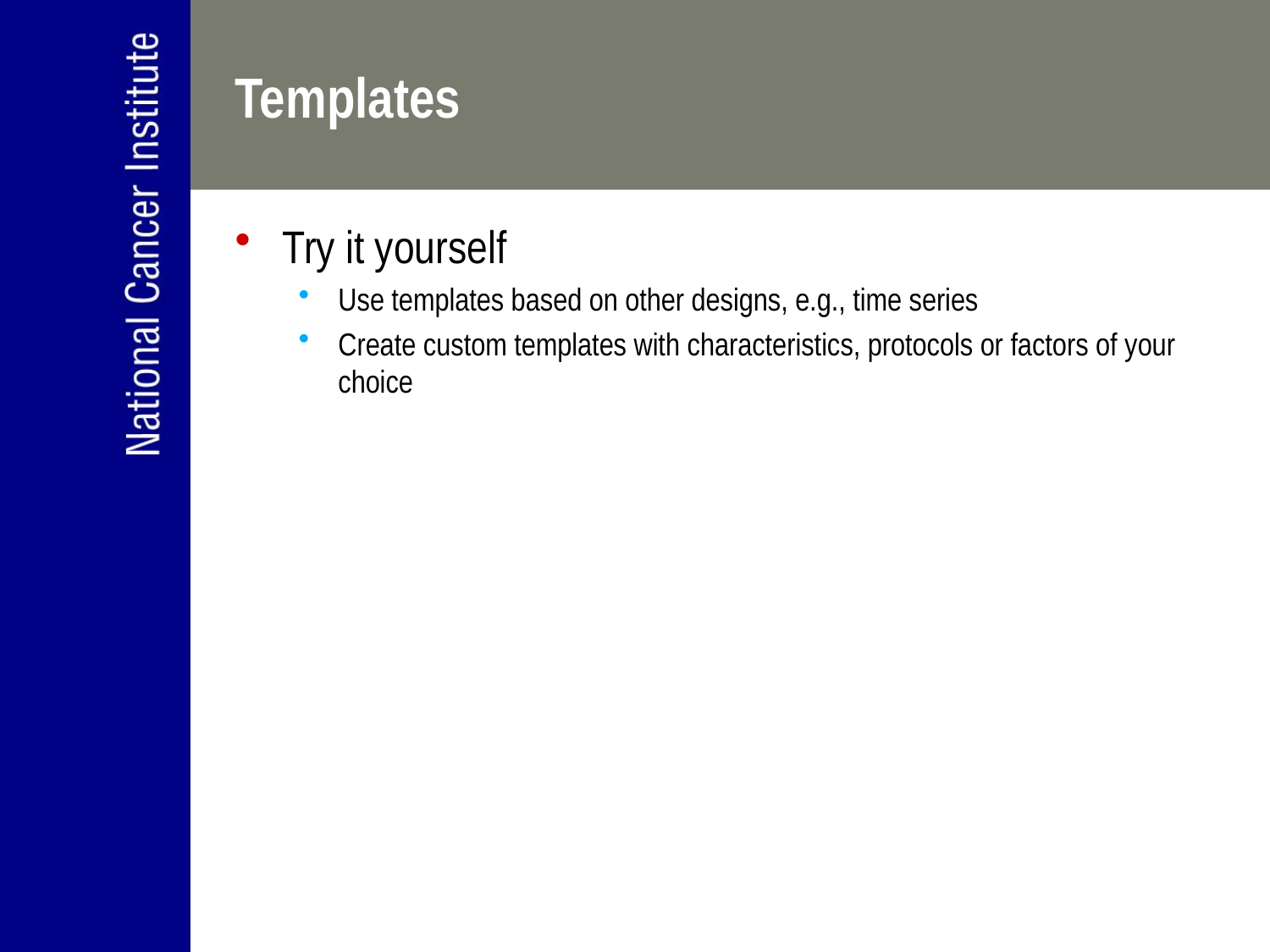

# Templates

Try it yourself
Use templates based on other designs, e.g., time series
Create custom templates with characteristics, protocols or factors of your choice